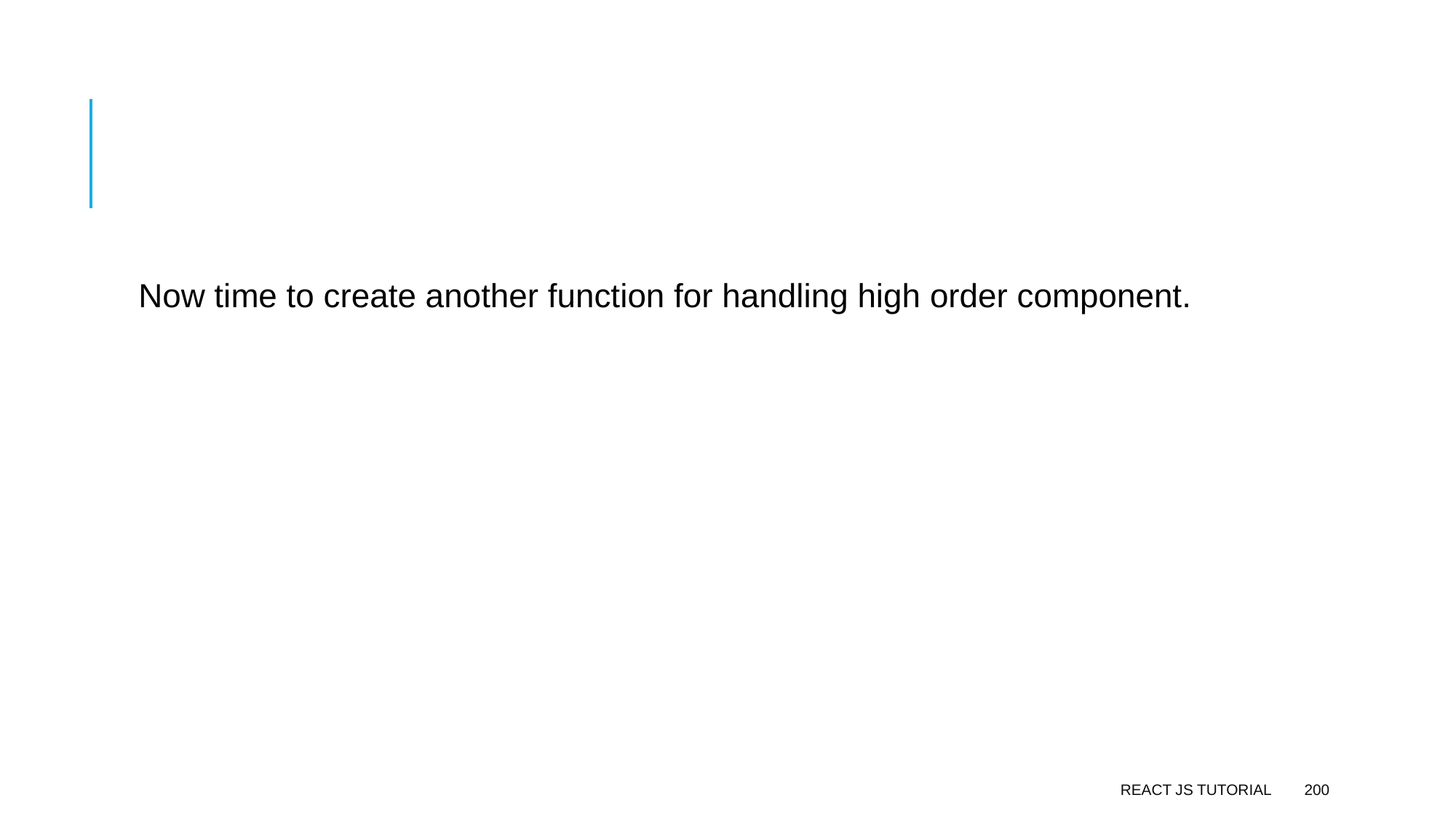

#
Now time to create another function for handling high order component.

React JS Tutorial
200